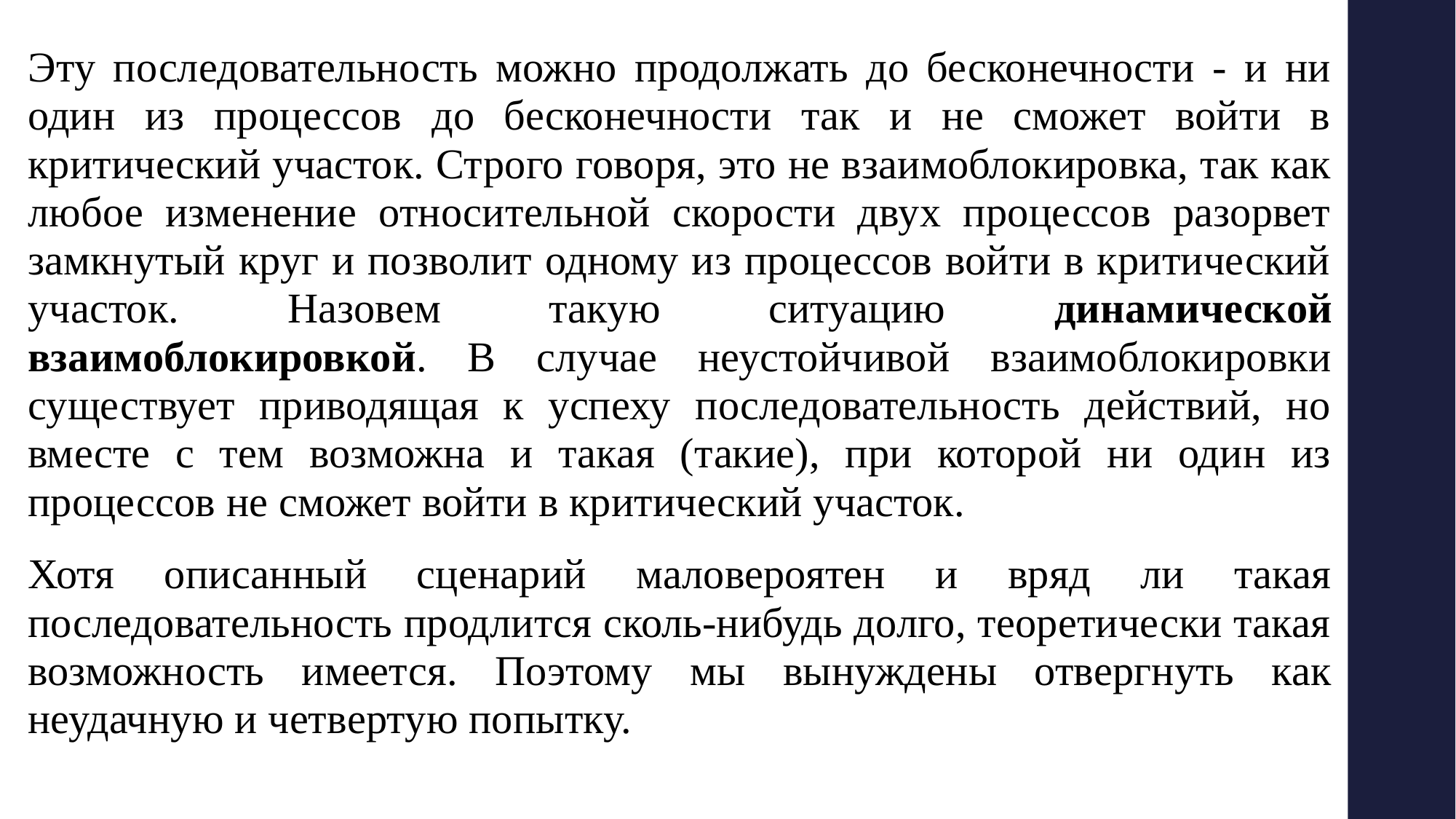

Эту последовательность можно продолжать до бесконечности - и ни один из процессов до бесконечности так и не сможет войти в критический участок. Строго говоря, это не взаимоблокировка, так как любое изменение относительной скорости двух процессов разорвет замкнутый круг и позволит одному из процессов войти в критический участок. Назовем такую ситуацию динамической взаимоблокировкой. В случае неустойчивой взаимоблокировки существует приводящая к успеху последовательность действий, но вместе с тем возможна и такая (такие), при которой ни один из процессов не сможет войти в критический участок.
Хотя описанный сценарий маловероятен и вряд ли такая последовательность продлится сколь-нибудь долго, теоретически такая возможность имеется. Поэтому мы вынуждены отвергнуть как неудачную и четвертую попытку.